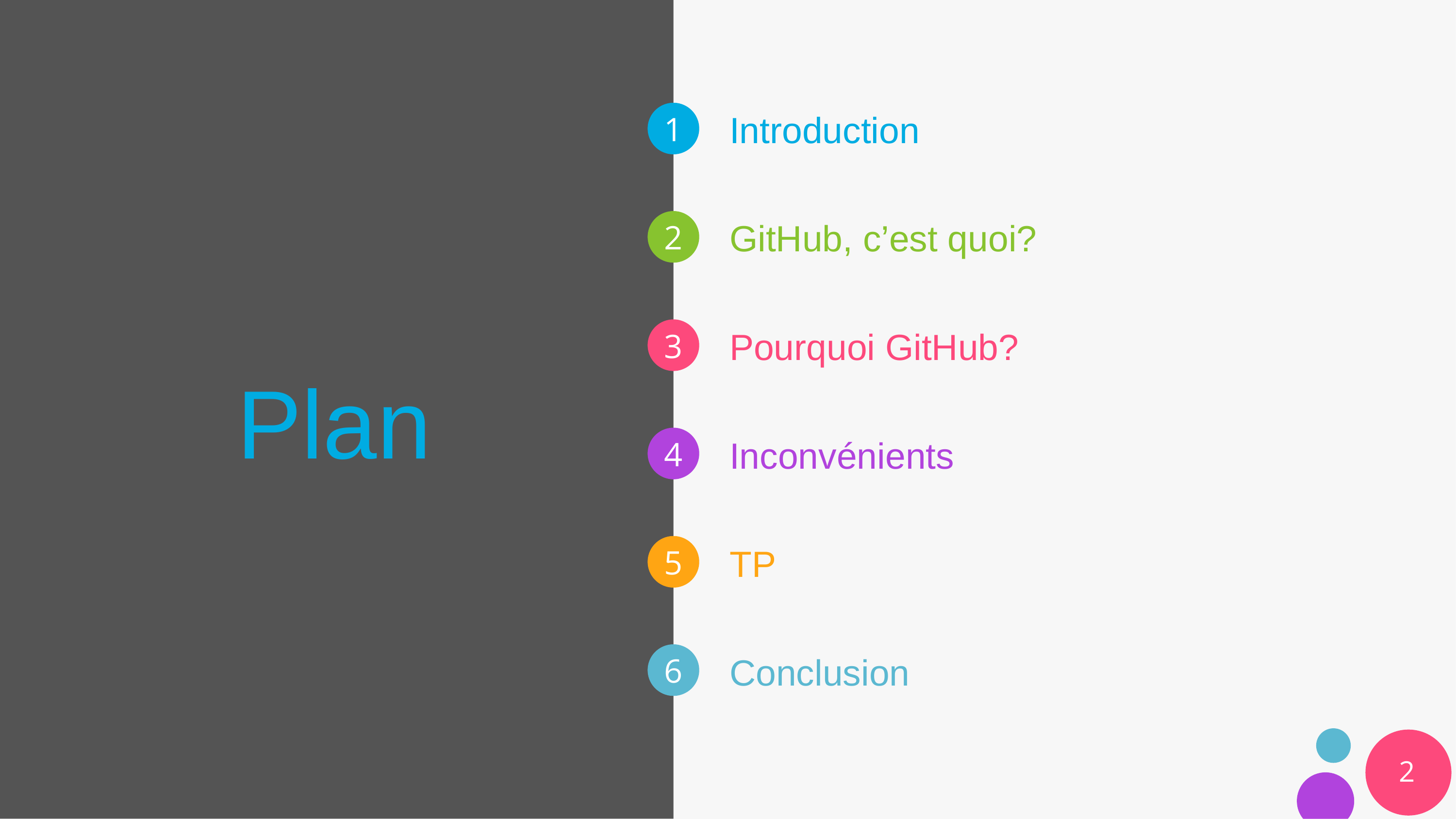

Introduction
# Plan
GitHub, c’est quoi?
Pourquoi GitHub?
Inconvénients
TP
Conclusion
2